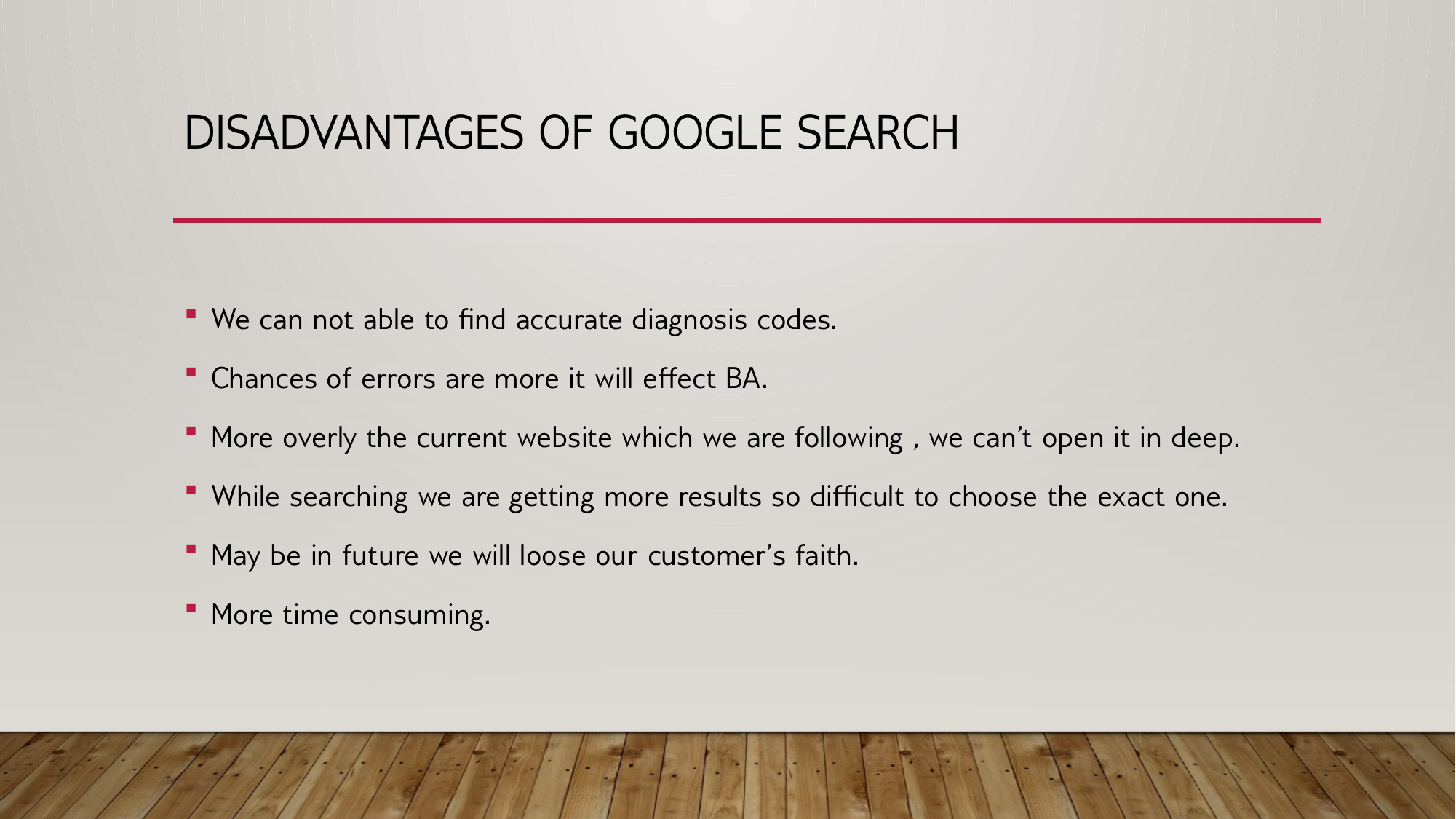

# Disadvantages of google search
We can not able to find accurate diagnosis codes.
Chances of errors are more it will effect BA.
More overly the current website which we are following , we can’t open it in deep.
While searching we are getting more results so difficult to choose the exact one.
May be in future we will loose our customer’s faith.
More time consuming.